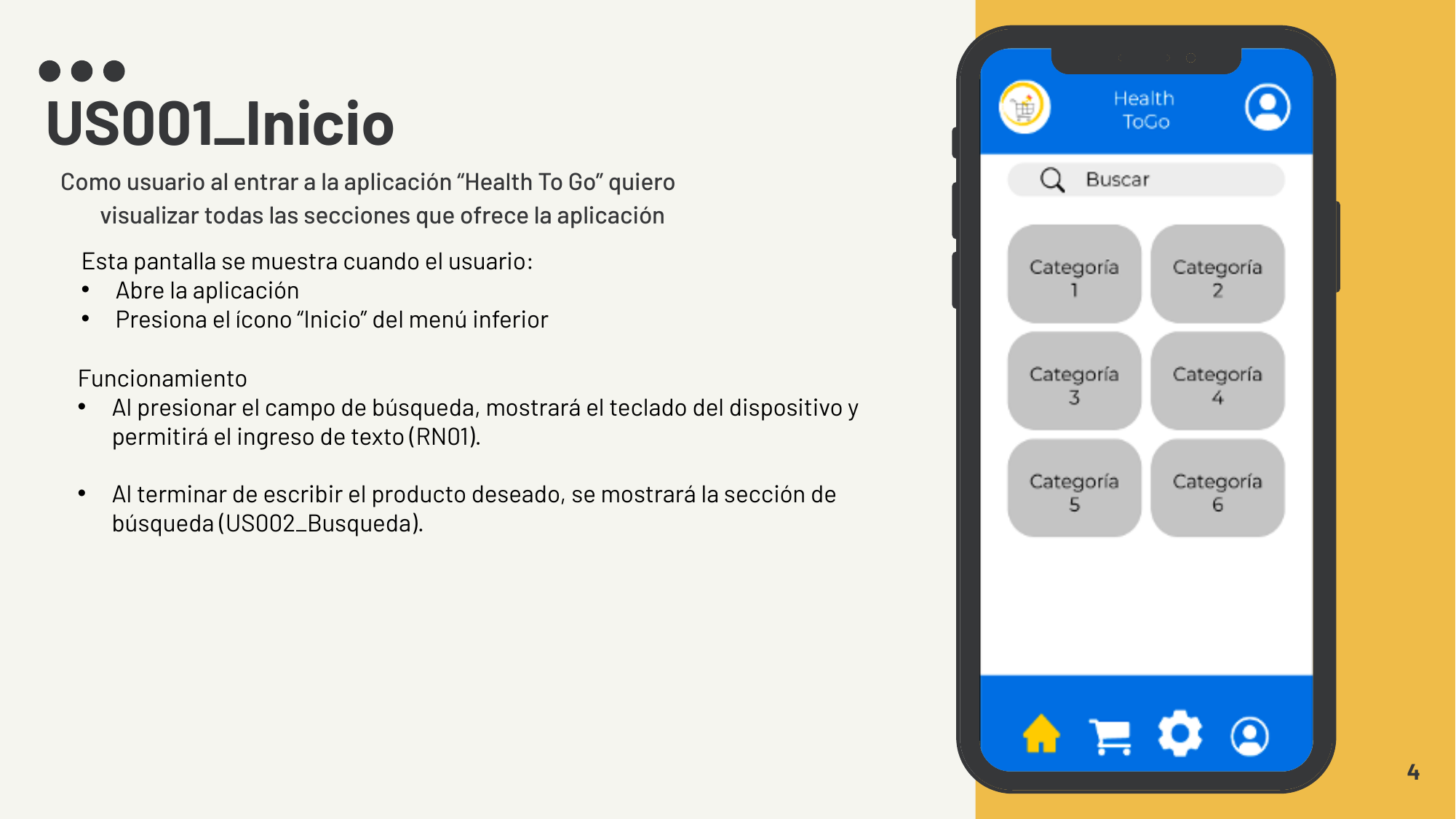

# US001_Inicio
Como usuario al entrar a la aplicación “Health To Go” quiero visualizar todas las secciones que ofrece la aplicación
Esta pantalla se muestra cuando el usuario:
Abre la aplicación
Presiona el ícono “Inicio” del menú inferior
Funcionamiento
Al presionar el campo de búsqueda, mostrará el teclado del dispositivo y permitirá el ingreso de texto (RN01).

Al terminar de escribir el producto deseado, se mostrará la sección de búsqueda (US002_Busqueda).

4